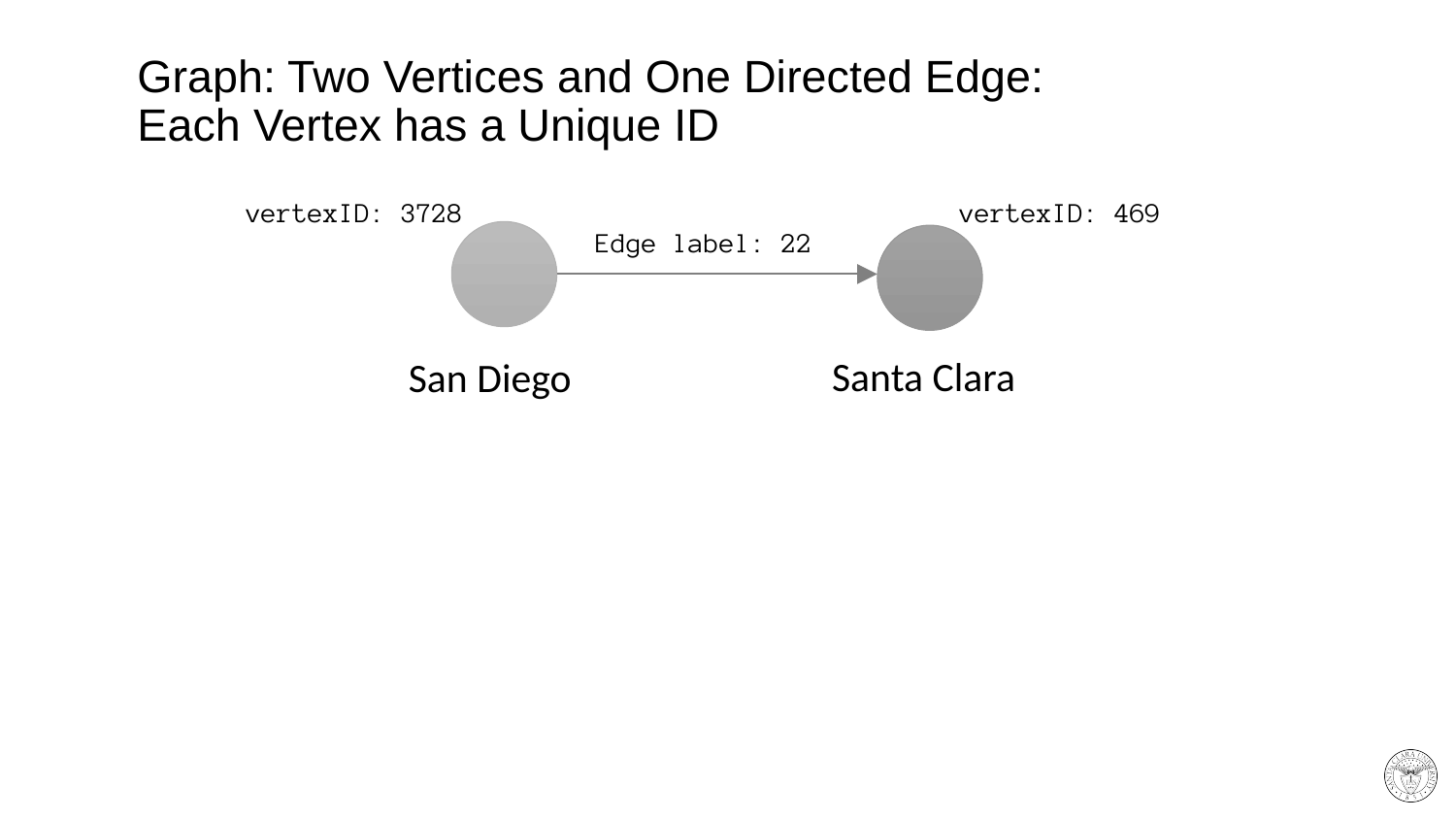

# Graph: Two Vertices and One Directed Edge: Each Vertex has a Unique ID
vertexID: 3728
vertexID: 469
Edge label: 22

Santa Clara
San Diego